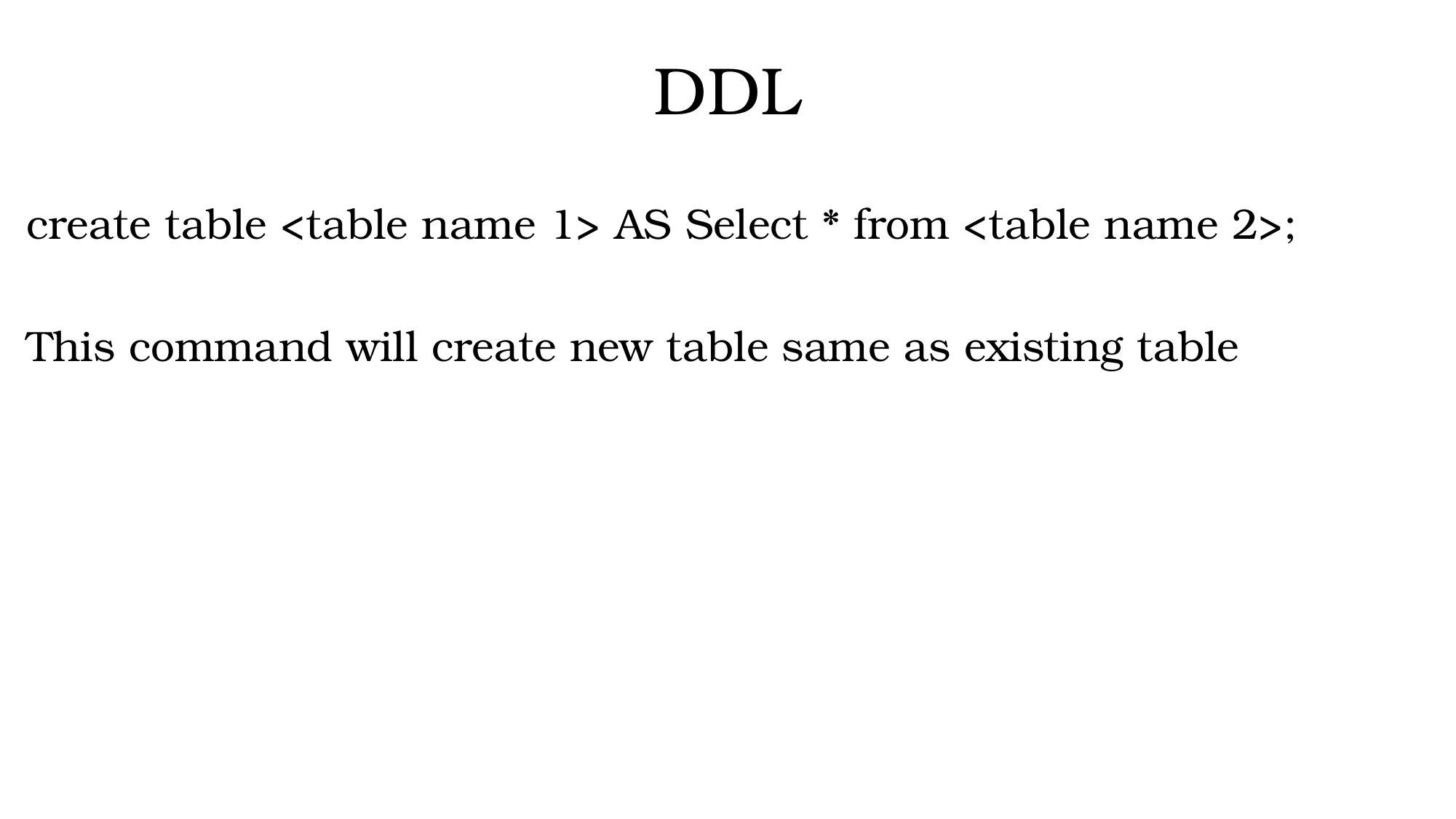

# DDL
create table <table name 1> AS Select * from <table name 2>;

This command will create new table same as existing table